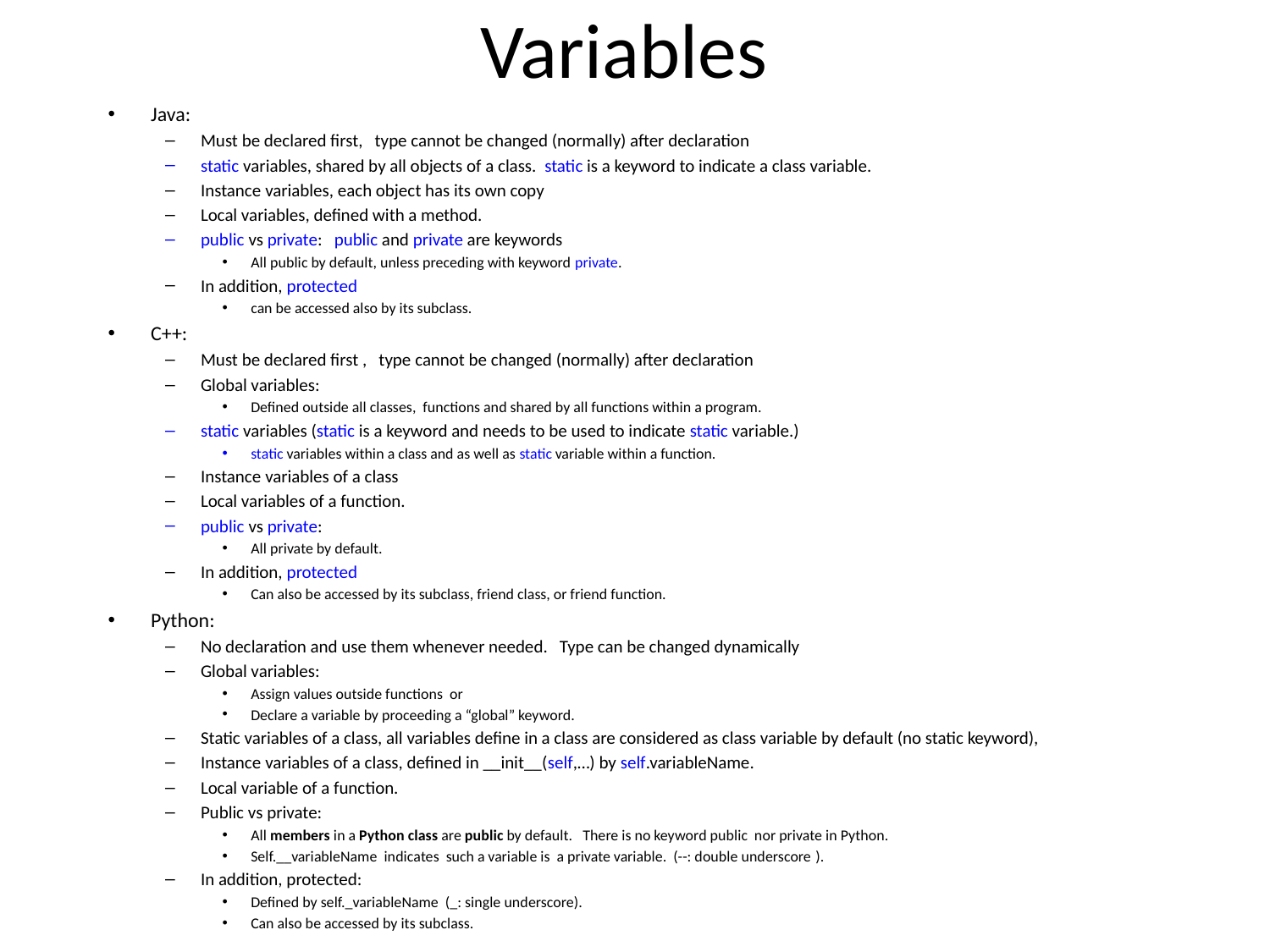

# Variables
Java:
Must be declared first,   type cannot be changed (normally) after declaration
static variables, shared by all objects of a class.  static is a keyword to indicate a class variable.
Instance variables, each object has its own copy
Local variables, defined with a method.
public vs private:   public and private are keywords
All public by default, unless preceding with keyword private.
In addition, protected
can be accessed also by its subclass.
C++:
Must be declared first ,   type cannot be changed (normally) after declaration
Global variables:
Defined outside all classes,  functions and shared by all functions within a program.
static variables (static is a keyword and needs to be used to indicate static variable.)
static variables within a class and as well as static variable within a function.
Instance variables of a class
Local variables of a function.
public vs private:
All private by default.
In addition, protected
Can also be accessed by its subclass, friend class, or friend function.
Python:
No declaration and use them whenever needed.   Type can be changed dynamically
Global variables:
Assign values outside functions  or
Declare a variable by proceeding a “global” keyword.
Static variables of a class, all variables define in a class are considered as class variable by default (no static keyword),
Instance variables of a class, defined in __init__(self,…) by self.variableName.
Local variable of a function.
Public vs private:
All members in a Python class are public by default.   There is no keyword public  nor private in Python.
Self.__variableName  indicates  such a variable is  a private variable.  (--: double underscore ).
In addition, protected:
Defined by self._variableName  (_: single underscore).
Can also be accessed by its subclass.